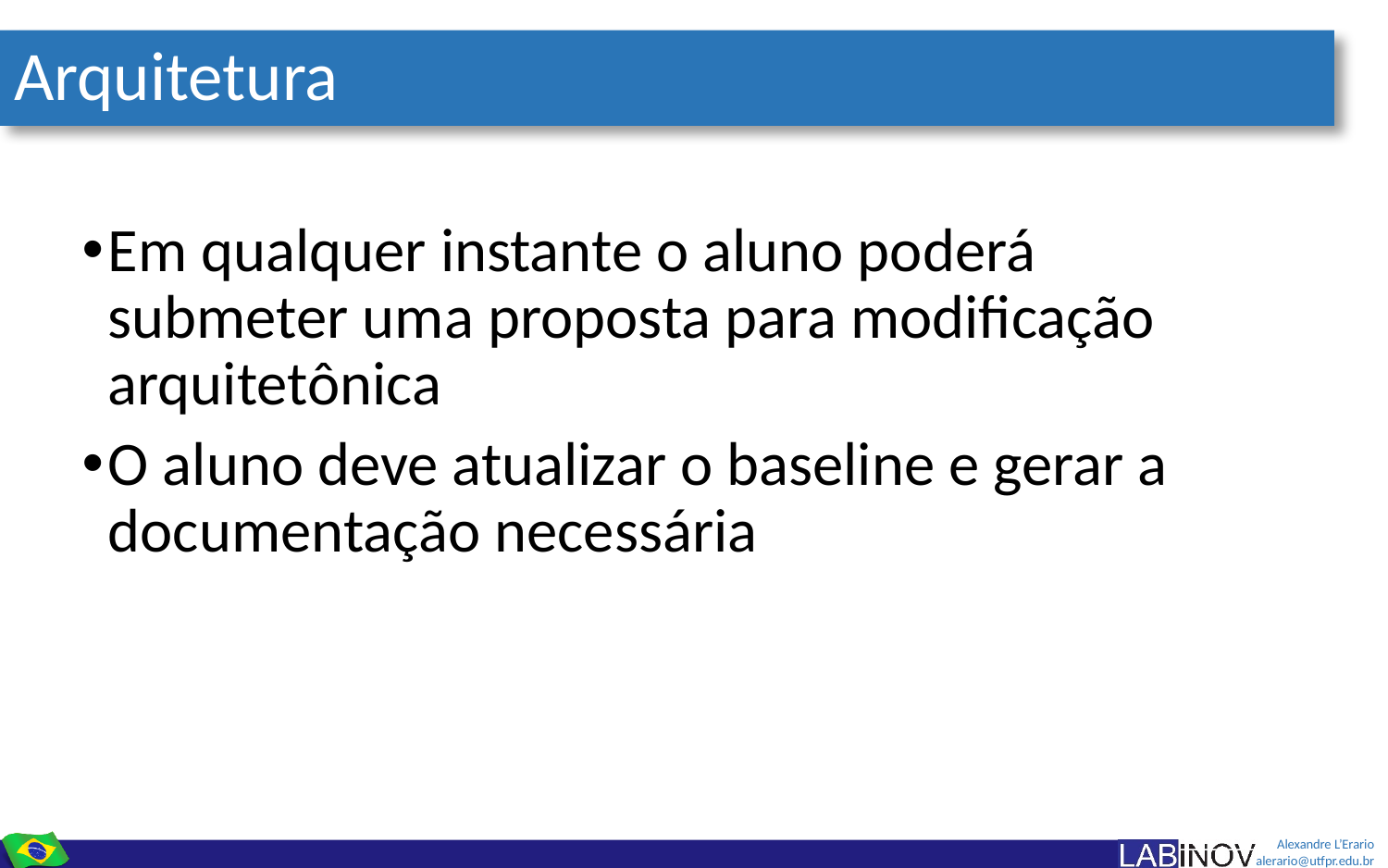

# Arquitetura
Em qualquer instante o aluno poderá submeter uma proposta para modificação arquitetônica
O aluno deve atualizar o baseline e gerar a documentação necessária